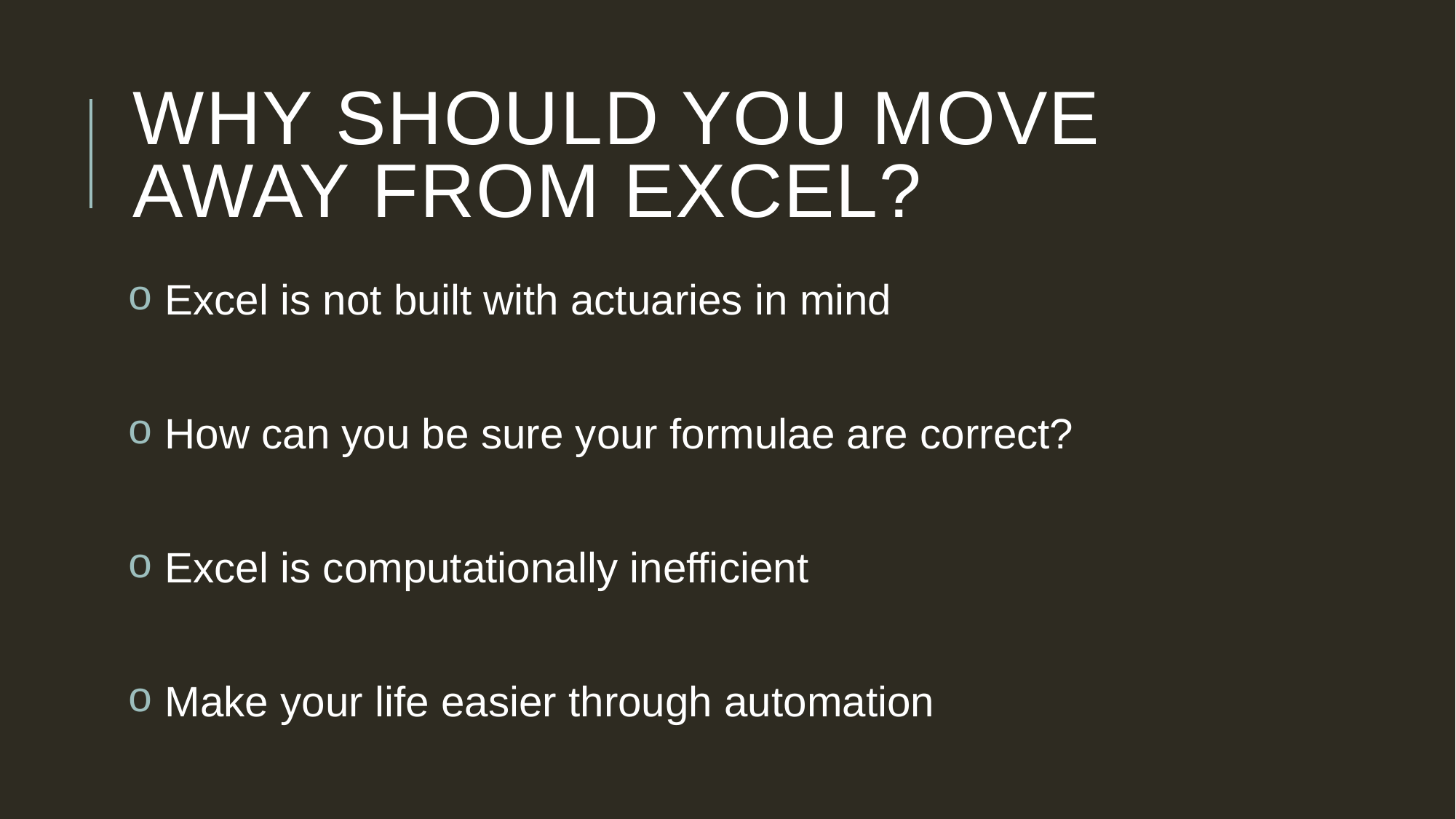

# Why should you move away from excel?
 Excel is not built with actuaries in mind

 How can you be sure your formulae are correct?

 Excel is computationally inefficient

 Make your life easier through automation